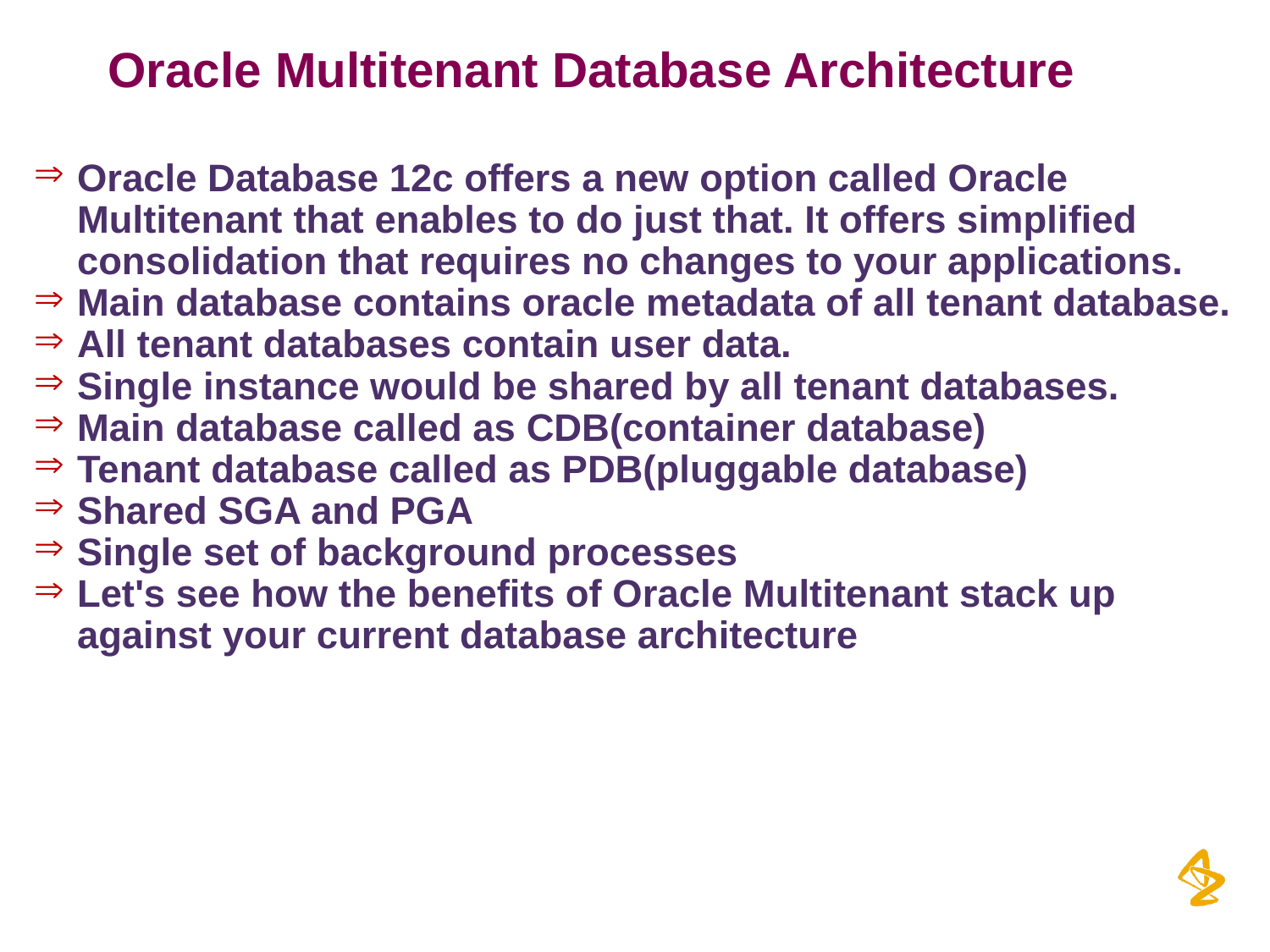

# Oracle Multitenant Database Architecture

Oracle Database 12c offers a new option called Oracle Multitenant that enables to do just that. It offers simplified consolidation that requires no changes to your applications.
Main database contains oracle metadata of all tenant database.
All tenant databases contain user data.
Single instance would be shared by all tenant databases.
Main database called as CDB(container database)
Tenant database called as PDB(pluggable database)
Shared SGA and PGA
Single set of background processes
Let's see how the benefits of Oracle Multitenant stack up against your current database architecture